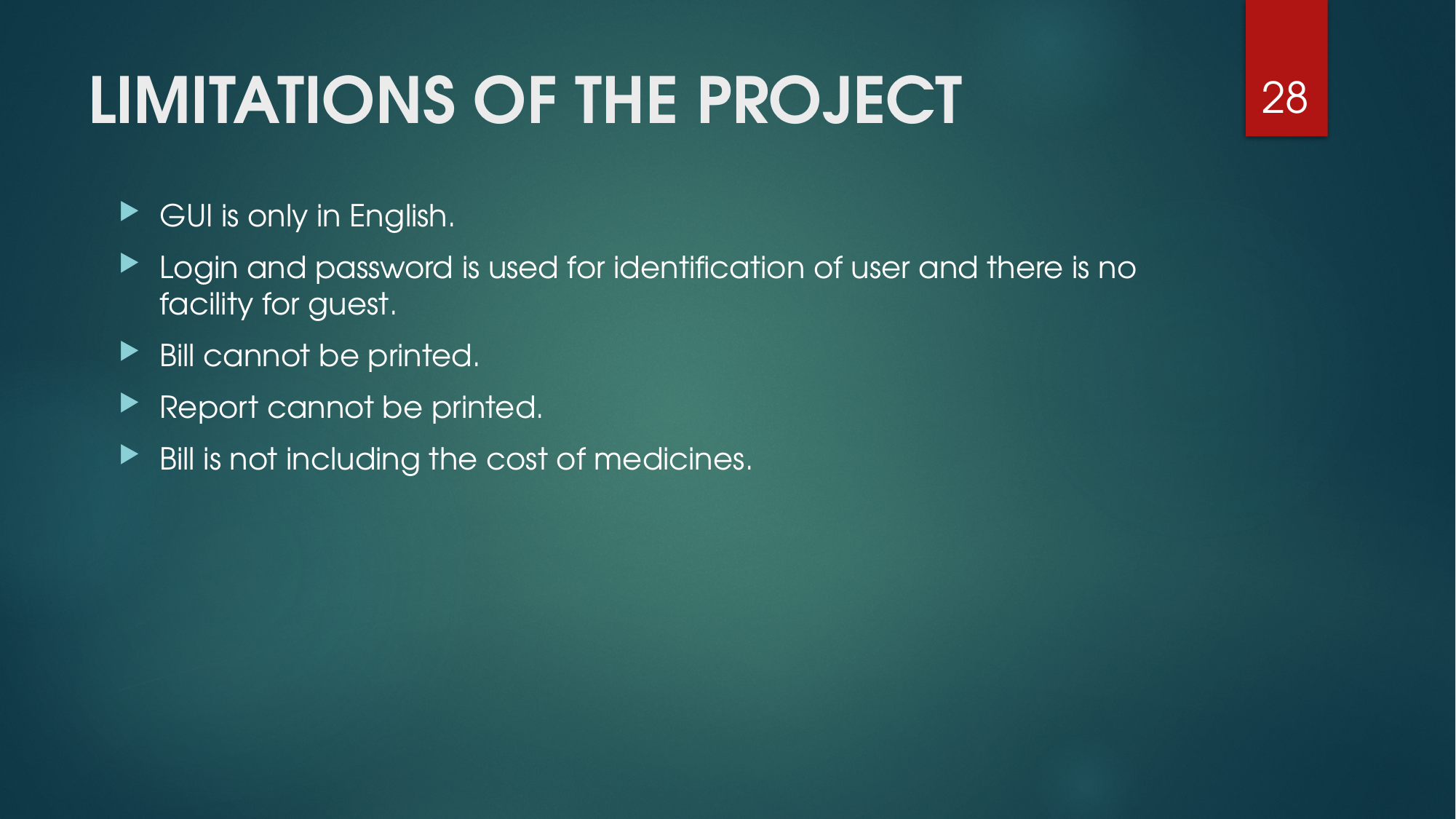

28
# LIMITATIONS OF THE PROJECT
GUI is only in English.
Login and password is used for identification of user and there is no facility for guest.
Bill cannot be printed.
Report cannot be printed.
Bill is not including the cost of medicines.